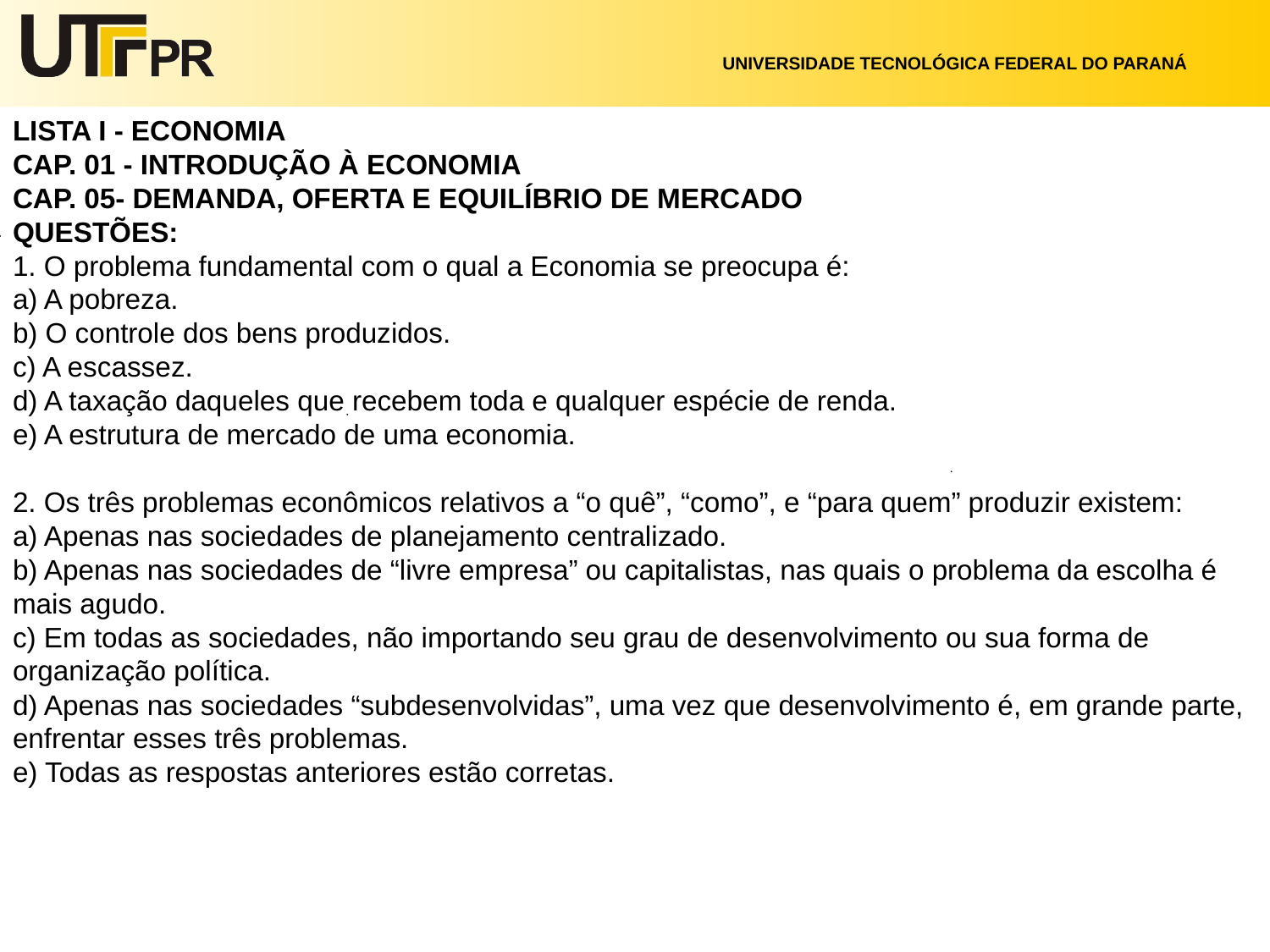

# LISTA I - ECONOMIA CAP. 01 - INTRODUÇÃO À ECONOMIA CAP. 05- DEMANDA, OFERTA E EQUILÍBRIO DE MERCADO QUESTÕES: 1. O problema fundamental com o qual a Economia se preocupa é: a) A pobreza. b) O controle dos bens produzidos. c) A escassez. d) A taxação daqueles que recebem toda e qualquer espécie de renda. e) A estrutura de mercado de uma economia. 2. Os três problemas econômicos relativos a “o quê”, “como”, e “para quem” produzir existem: a) Apenas nas sociedades de planejamento centralizado. b) Apenas nas sociedades de “livre empresa” ou capitalistas, nas quais o problema da escolha é mais agudo. c) Em todas as sociedades, não importando seu grau de desenvolvimento ou sua forma de organização política. d) Apenas nas sociedades “subdesenvolvidas”, uma vez que desenvolvimento é, em grande parte, enfrentar esses três problemas. e) Todas as respostas anteriores estão corretas.